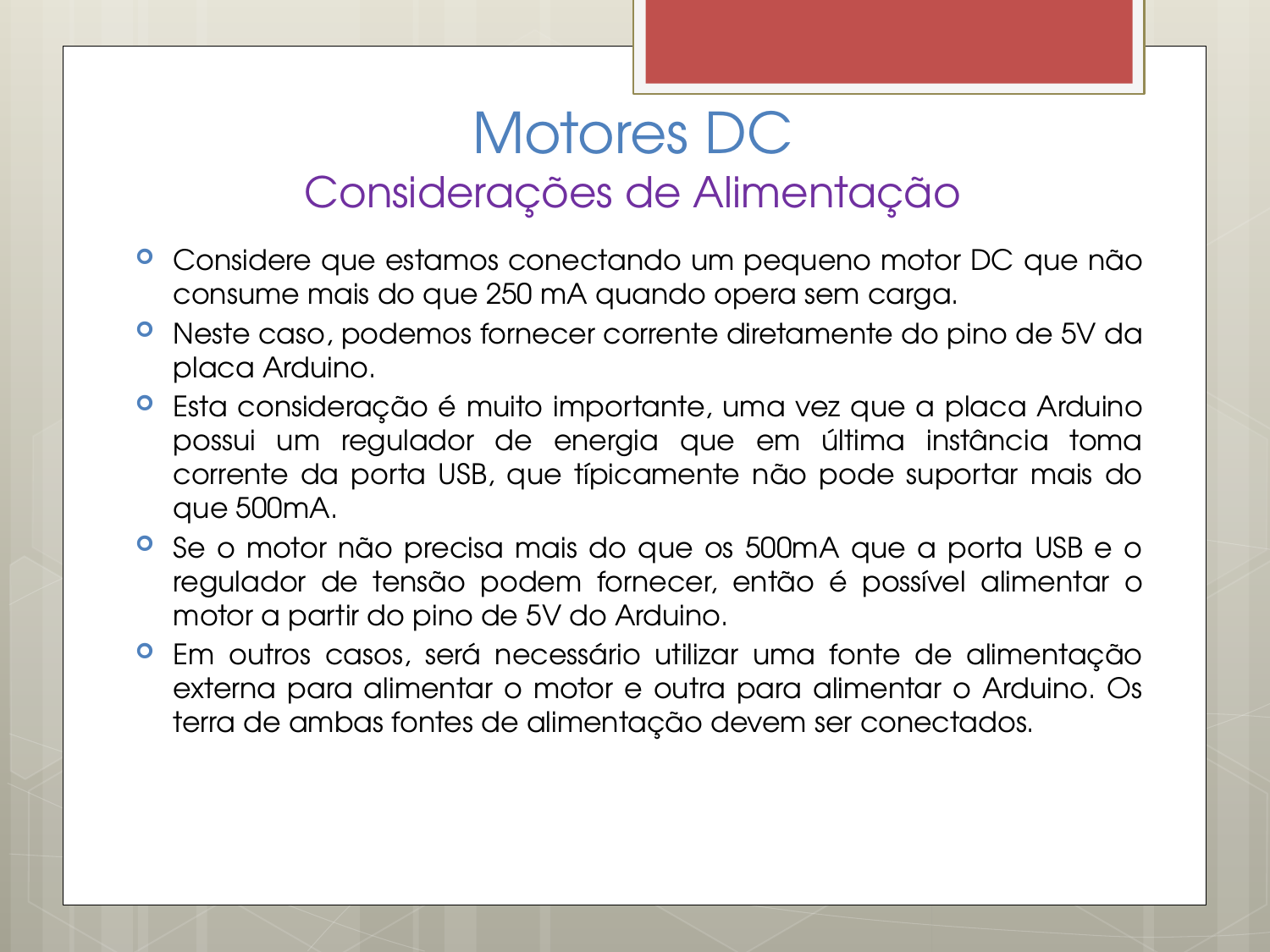

# Motores DC Considerações de Alimentação
Considere que estamos conectando um pequeno motor DC que não consume mais do que 250 mA quando opera sem carga.
Neste caso, podemos fornecer corrente diretamente do pino de 5V da placa Arduino.
Esta consideração é muito importante, uma vez que a placa Arduino possui um regulador de energia que em última instância toma corrente da porta USB, que típicamente não pode suportar mais do que 500mA.
Se o motor não precisa mais do que os 500mA que a porta USB e o regulador de tensão podem fornecer, então é possível alimentar o motor a partir do pino de 5V do Arduino.
Em outros casos, será necessário utilizar uma fonte de alimentação externa para alimentar o motor e outra para alimentar o Arduino. Os terra de ambas fontes de alimentação devem ser conectados.

Temos como objetivo, ligar e desligar um LED de um painel de instrumentos através de um dispositivo digital, cuja tensão de saída é de 0V ou 5V, e uma corrente de saída máxima de 5mA.
Um LED requer de 20 a 40mA para atingir o seu brilho ideal e conta com uma queda de tensão de 2V, quando diretamente polarizado.